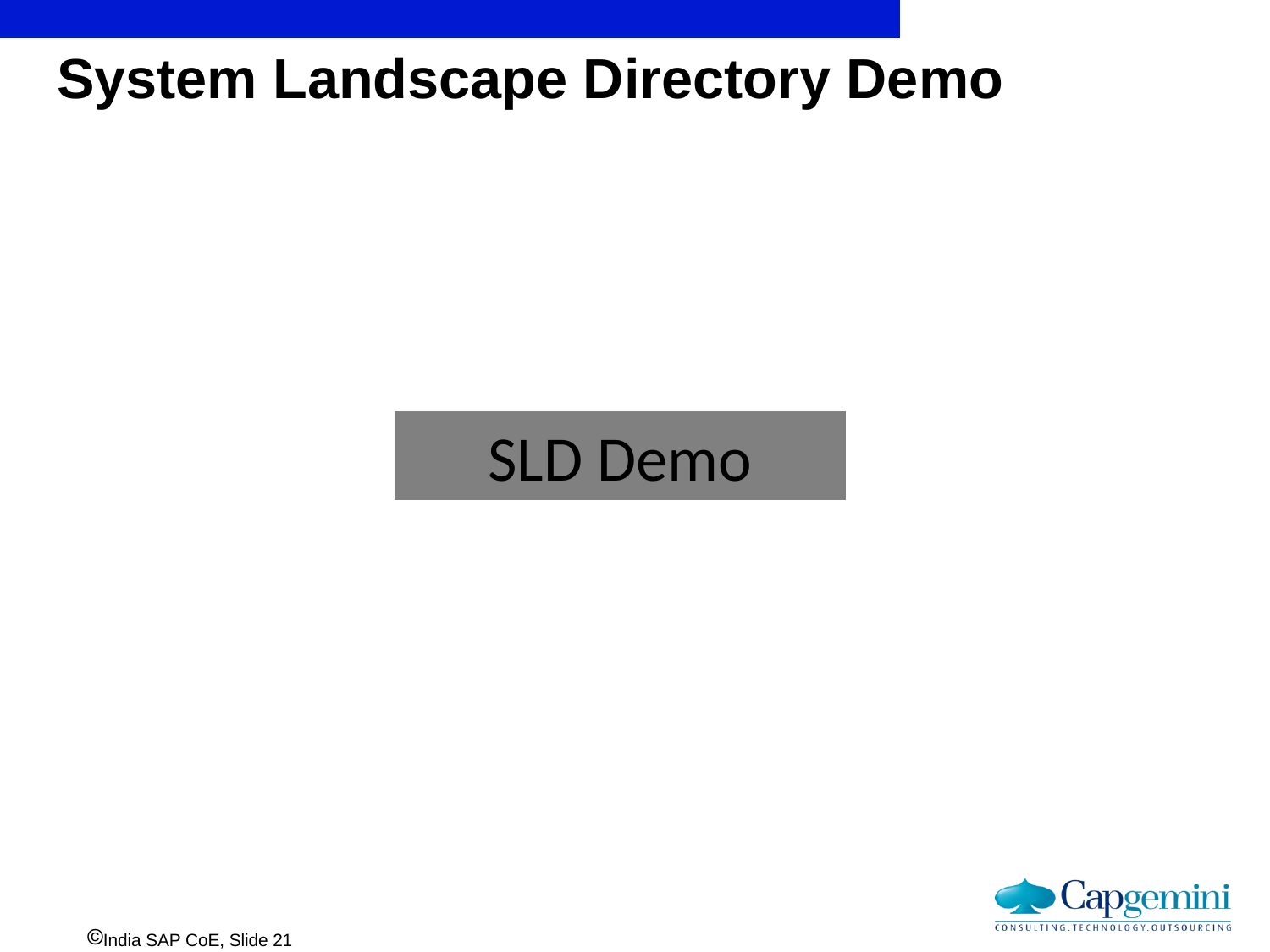

# System Landscape Directory Demo
SLD Demo